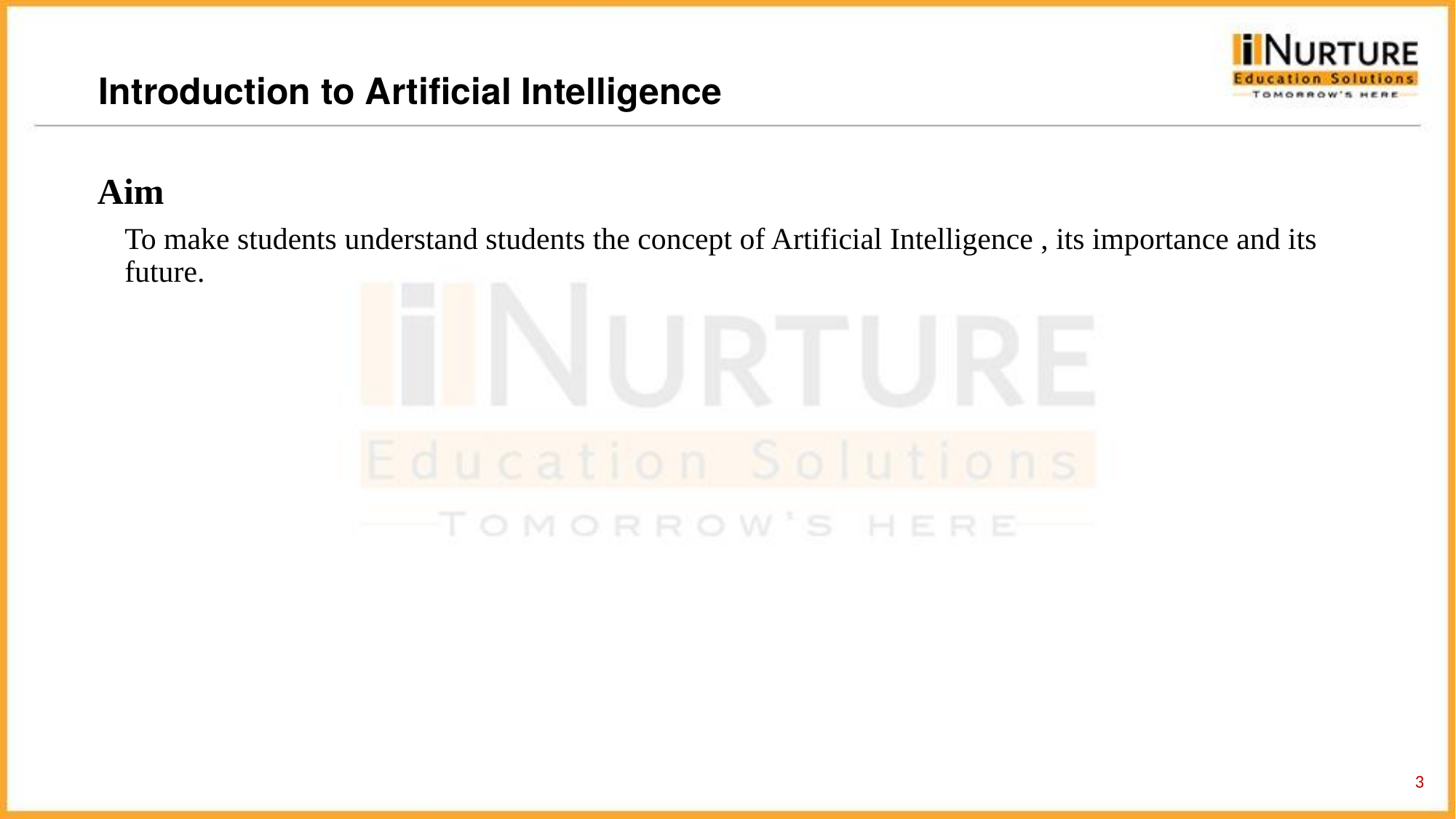

Introduction to Artificial Intelligence
# Aim
To make students understand students the concept of Artificial Intelligence , its importance and its future.
3